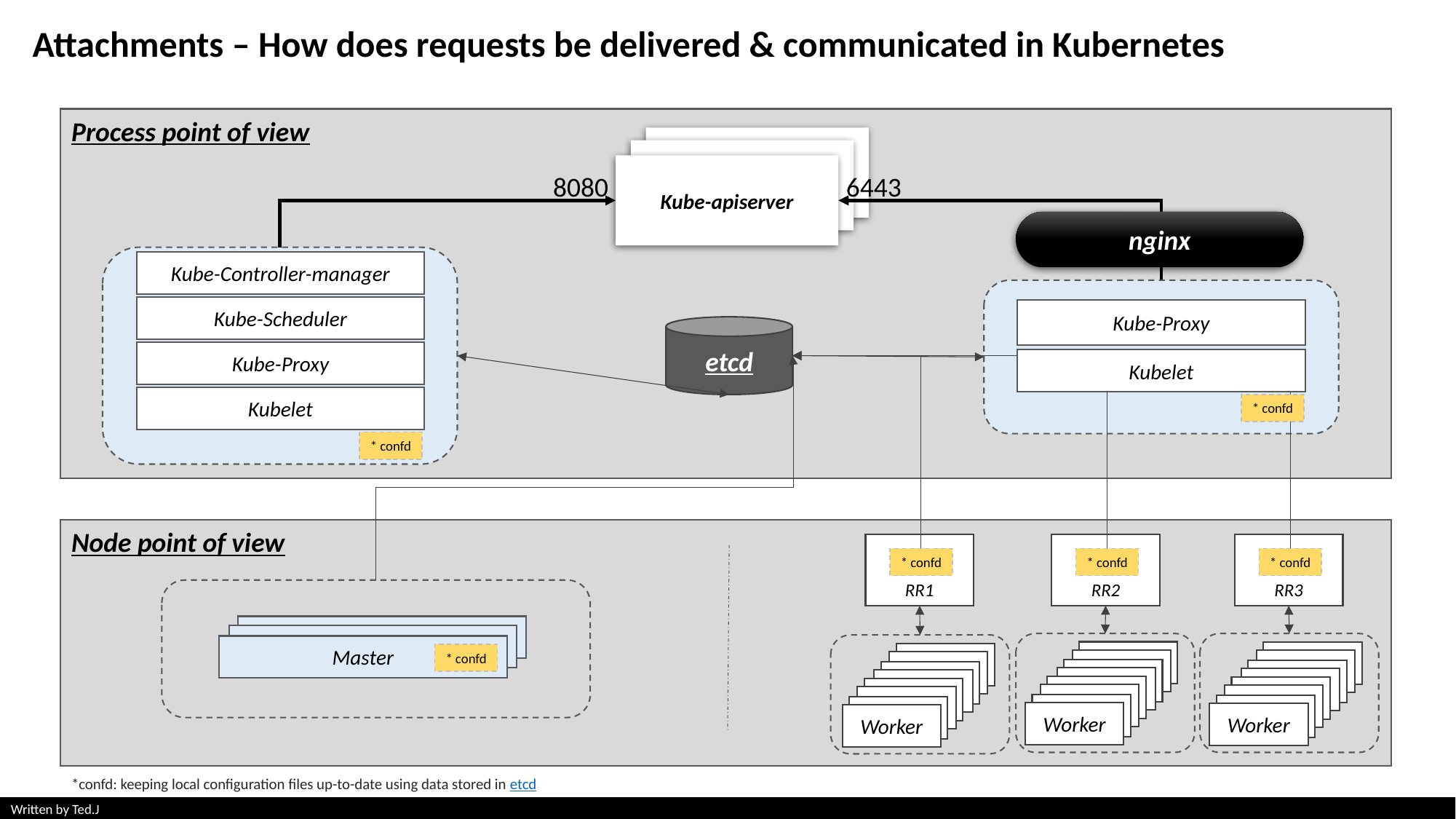

Attachments – How does requests be delivered & communicated in Kubernetes
Process point of view
Kube-apiserver
Kube-apiserver
Kube-apiserver
8080
6443
nginx

Kube-Controller-manager

Kube-Scheduler
Kube-Proxy
etcd
Kube-Proxy
Kubelet
Kubelet
* confd
* confd
Node point of view
RR1
RR2
RR3
* confd
* confd
* confd

Master
Master

Master
Worker
Worker
* confd
Worker
Worker
Worker
Worker
Worker
Worker
Worker
Worker
Worker
Worker
Worker
Worker
Worker
Worker
Worker
Worker
Worker
Worker
Worker
Worker
Worker
Worker
*confd: keeping local configuration files up-to-date using data stored in etcd